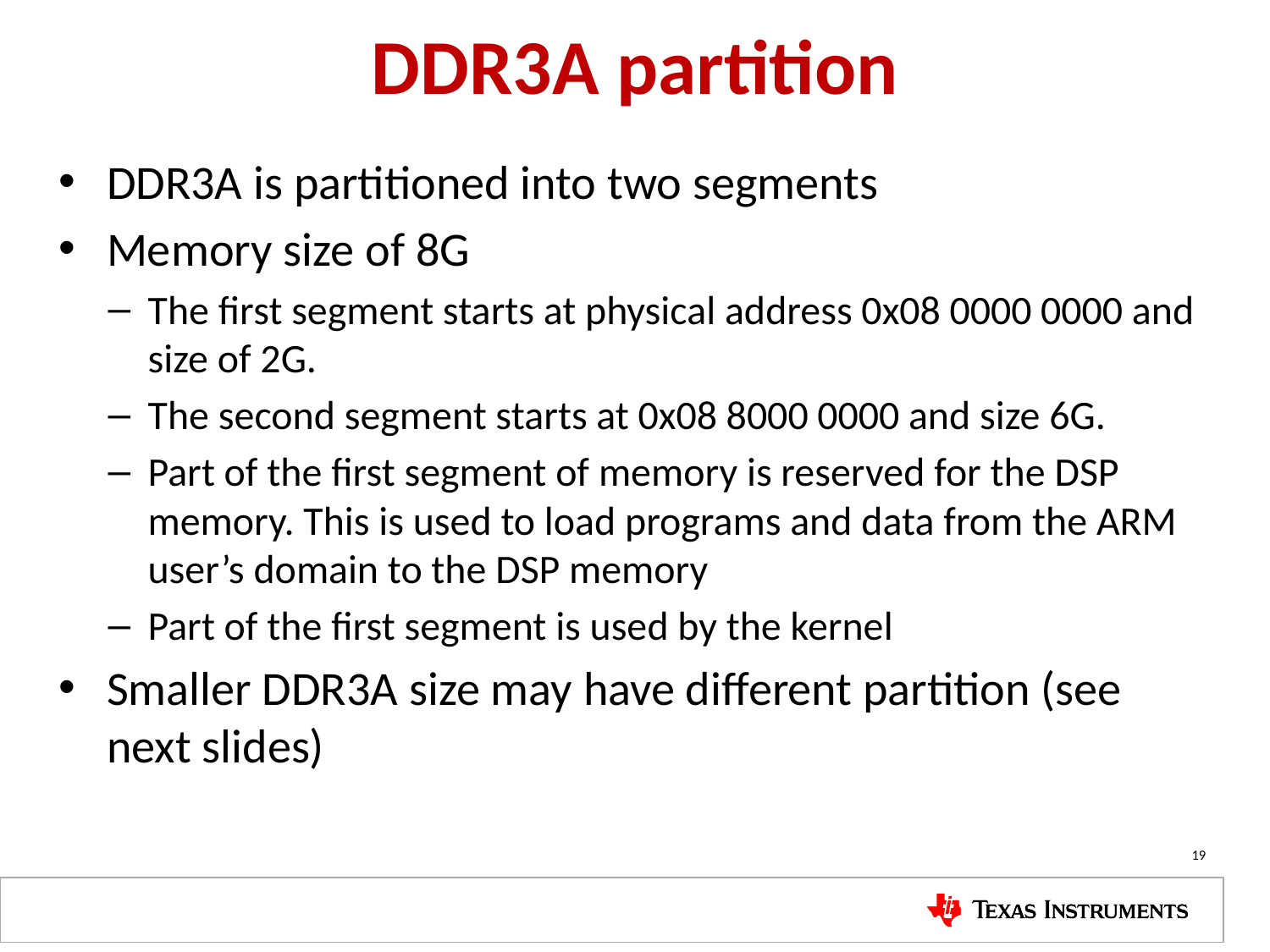

# DDR3A partition
DDR3A is partitioned into two segments
Memory size of 8G
The first segment starts at physical address 0x08 0000 0000 and size of 2G.
The second segment starts at 0x08 8000 0000 and size 6G.
Part of the first segment of memory is reserved for the DSP memory. This is used to load programs and data from the ARM user’s domain to the DSP memory
Part of the first segment is used by the kernel
Smaller DDR3A size may have different partition (see next slides)

19